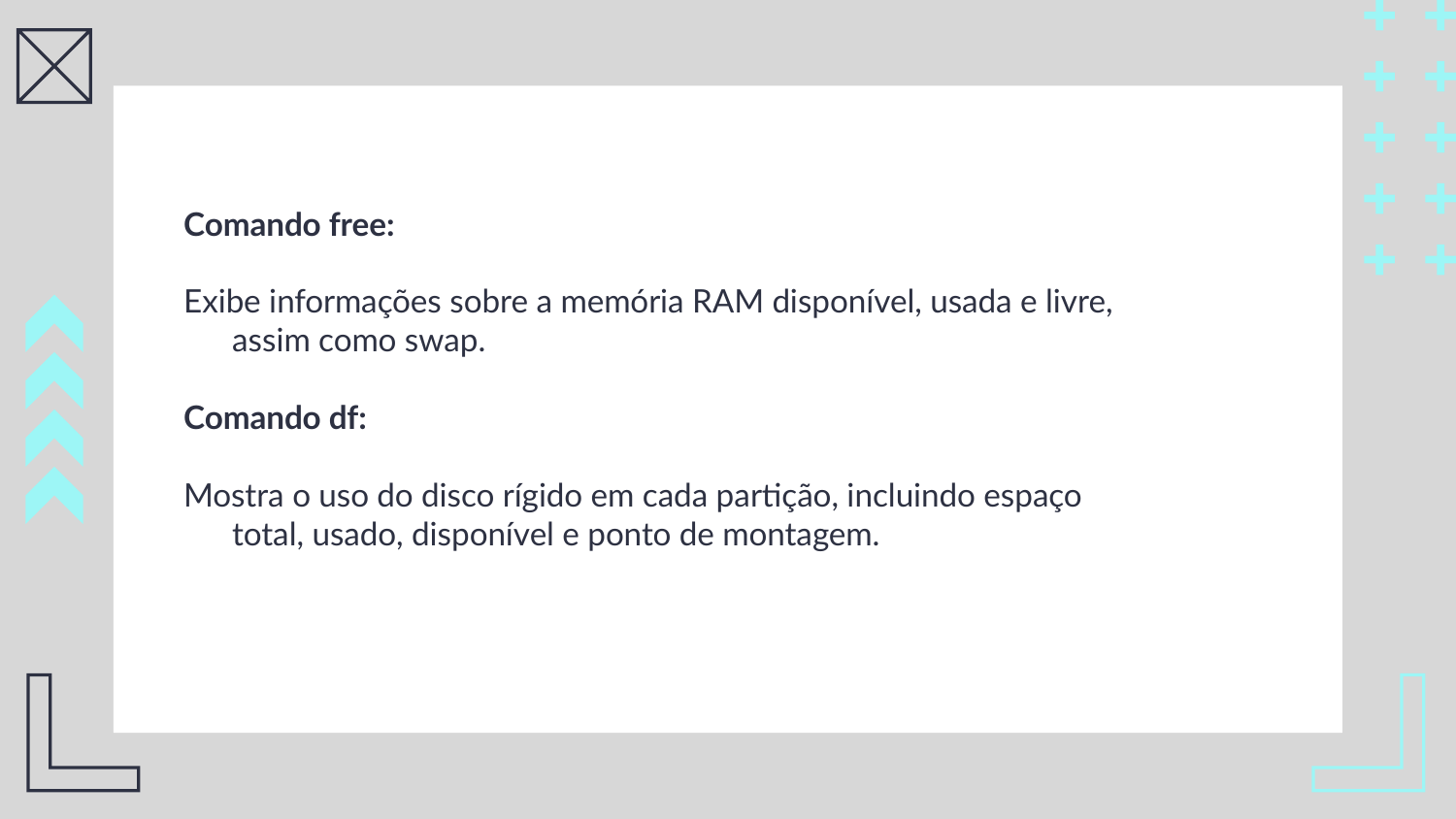

Comando free:

Exibe informações sobre a memória RAM disponível, usada e livre, assim como swap.

Comando df:

Mostra o uso do disco rígido em cada partição, incluindo espaço total, usado, disponível e ponto de montagem.